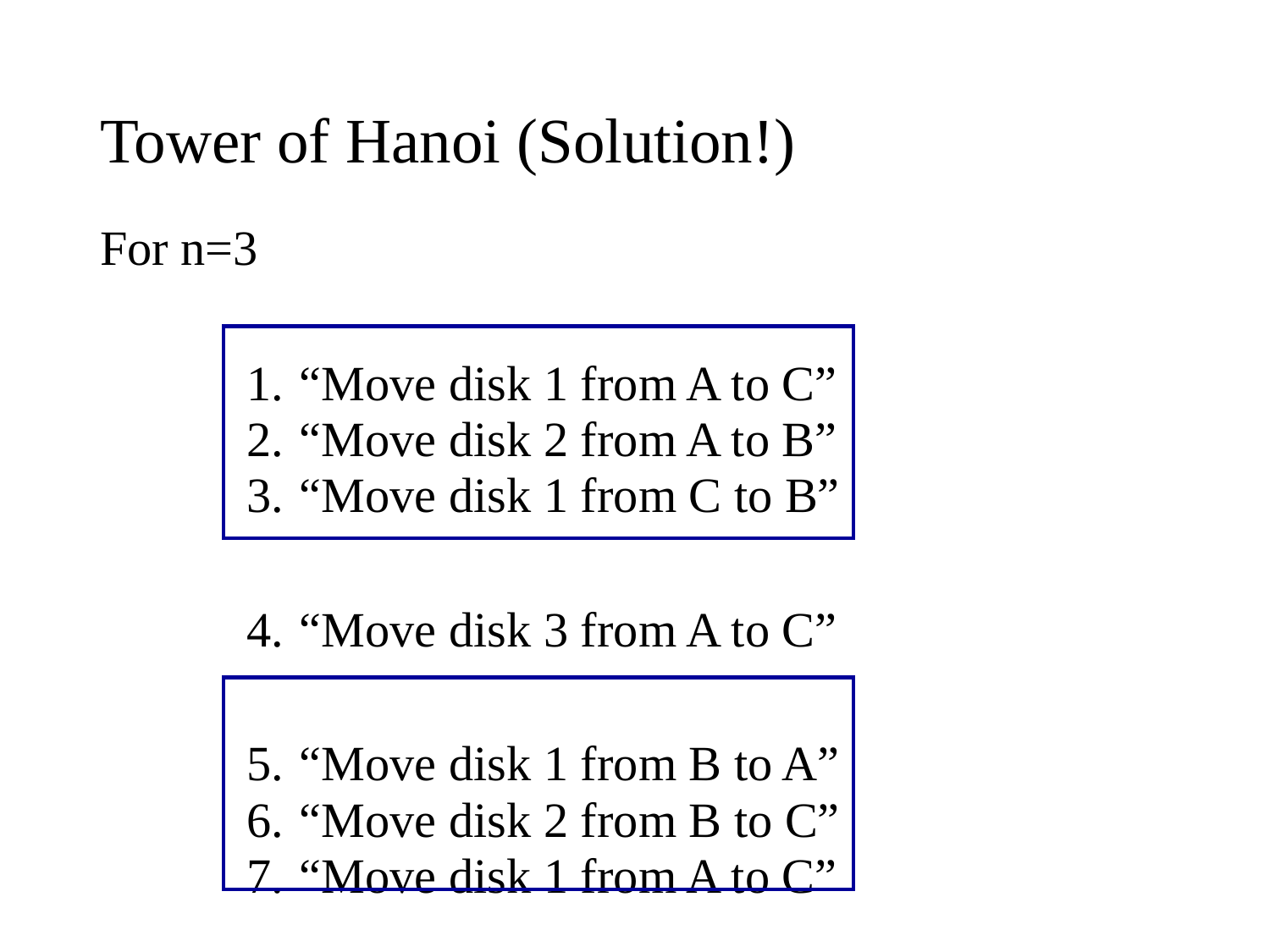

# Tower of Hanoi (Solution!)
For n=3

“Move disk 1 from A to C”
“Move disk 2 from A to B”
“Move disk 1 from C to B”

“Move disk 3 from A to C”

“Move disk 1 from B to A”
“Move disk 2 from B to C”
“Move disk 1 from A to C”